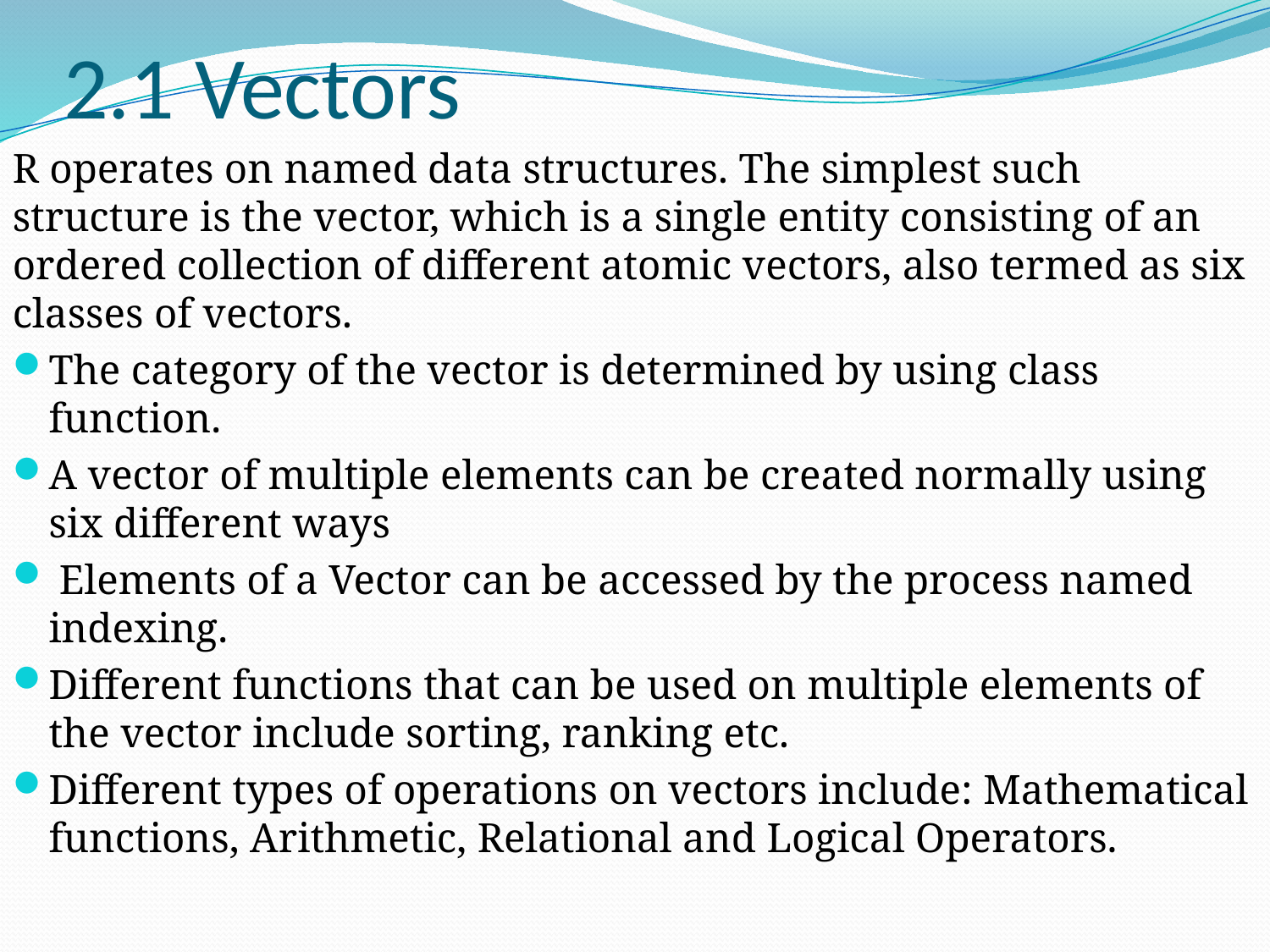

# 2.1 Vectors
R operates on named data structures. The simplest such structure is the vector, which is a single entity consisting of an ordered collection of different atomic vectors, also termed as six classes of vectors.
The category of the vector is determined by using class function.
A vector of multiple elements can be created normally using six different ways
 Elements of a Vector can be accessed by the process named indexing.
Different functions that can be used on multiple elements of the vector include sorting, ranking etc.
Different types of operations on vectors include: Mathematical functions, Arithmetic, Relational and Logical Operators.